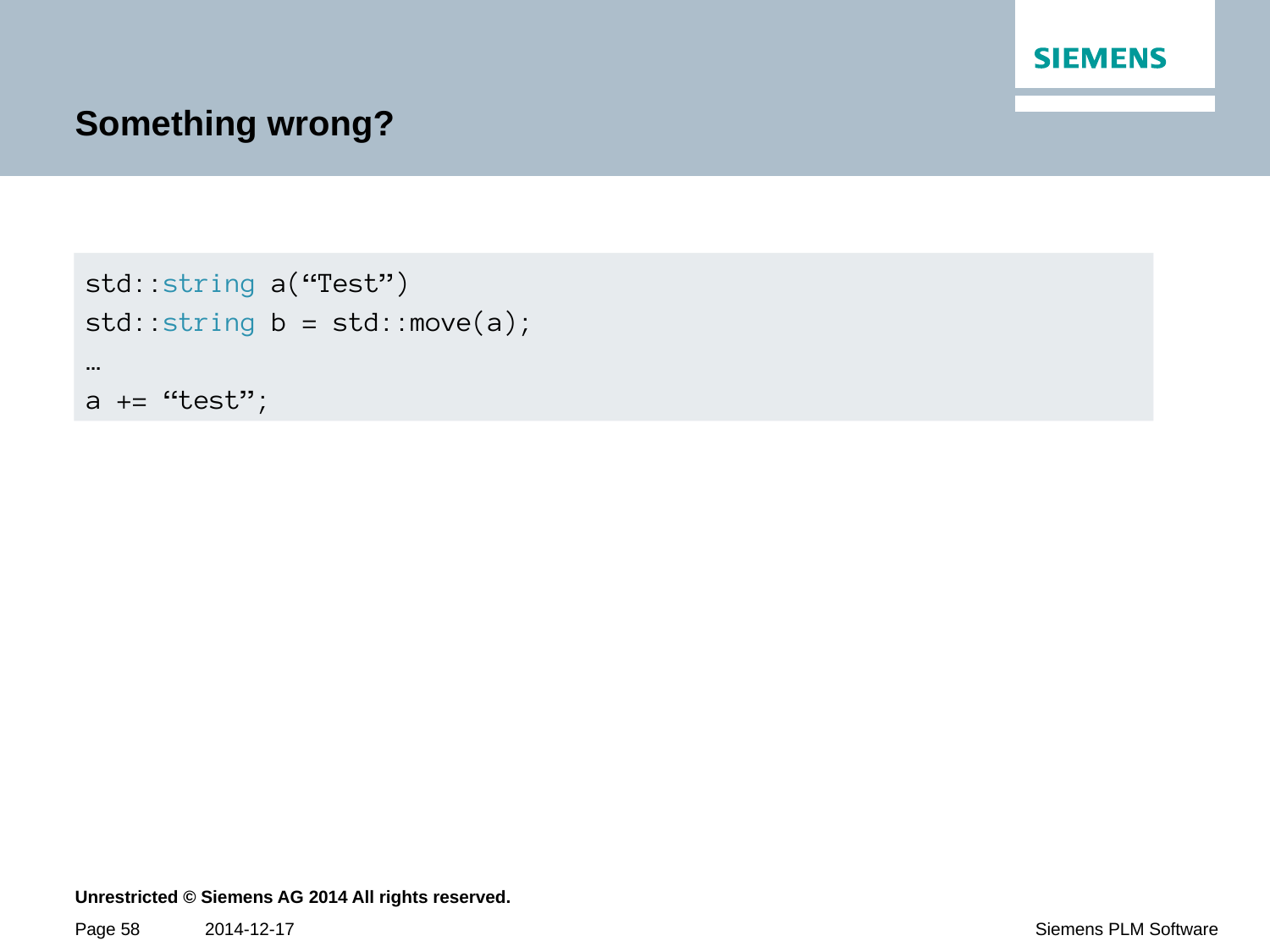

# Something wrong?

std::string a(“Test”)
std::string b = std::move(a);
…
a += “test”;